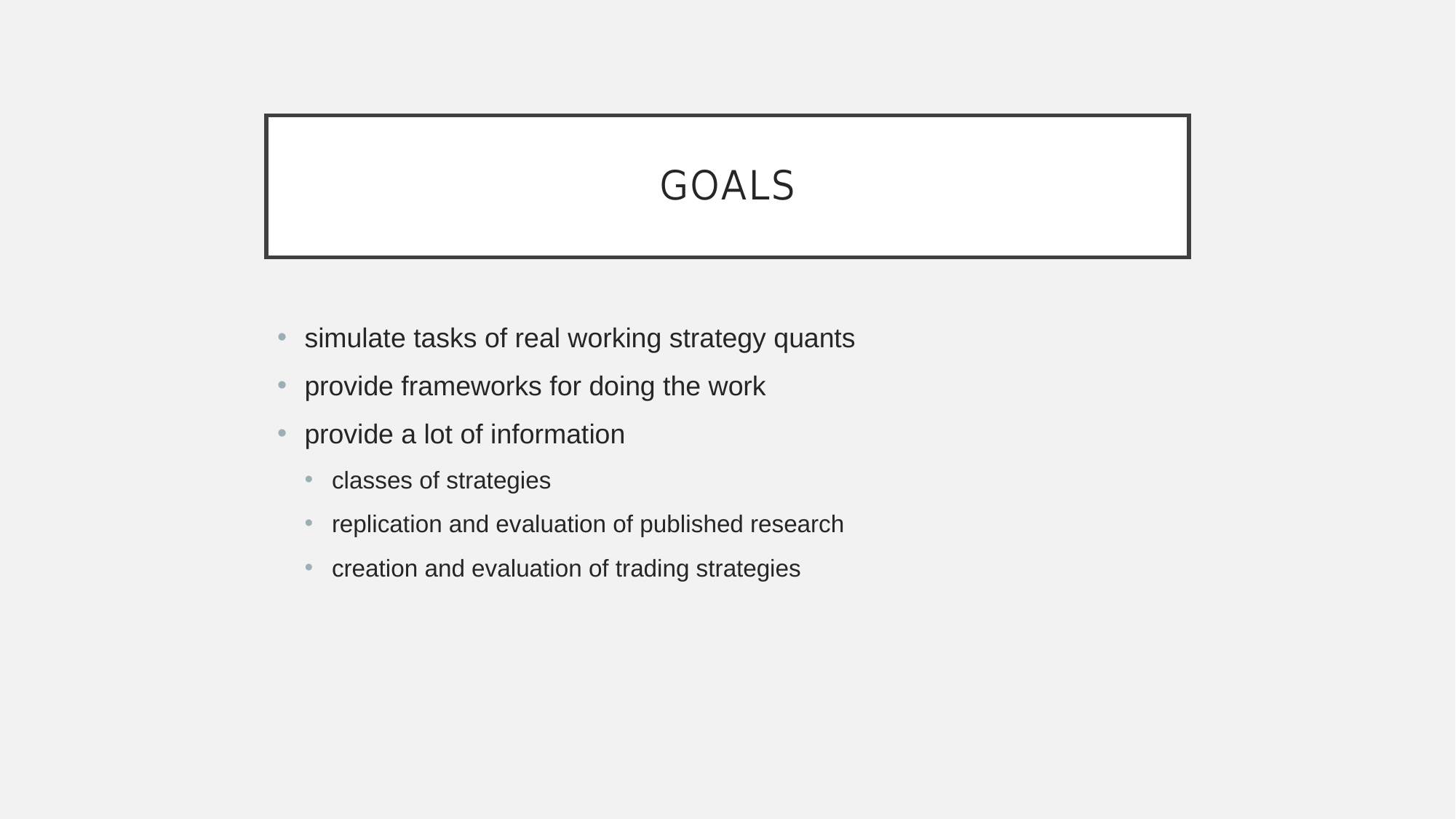

# Goals
simulate tasks of real working strategy quants
provide frameworks for doing the work
provide a lot of information
classes of strategies
replication and evaluation of published research
creation and evaluation of trading strategies